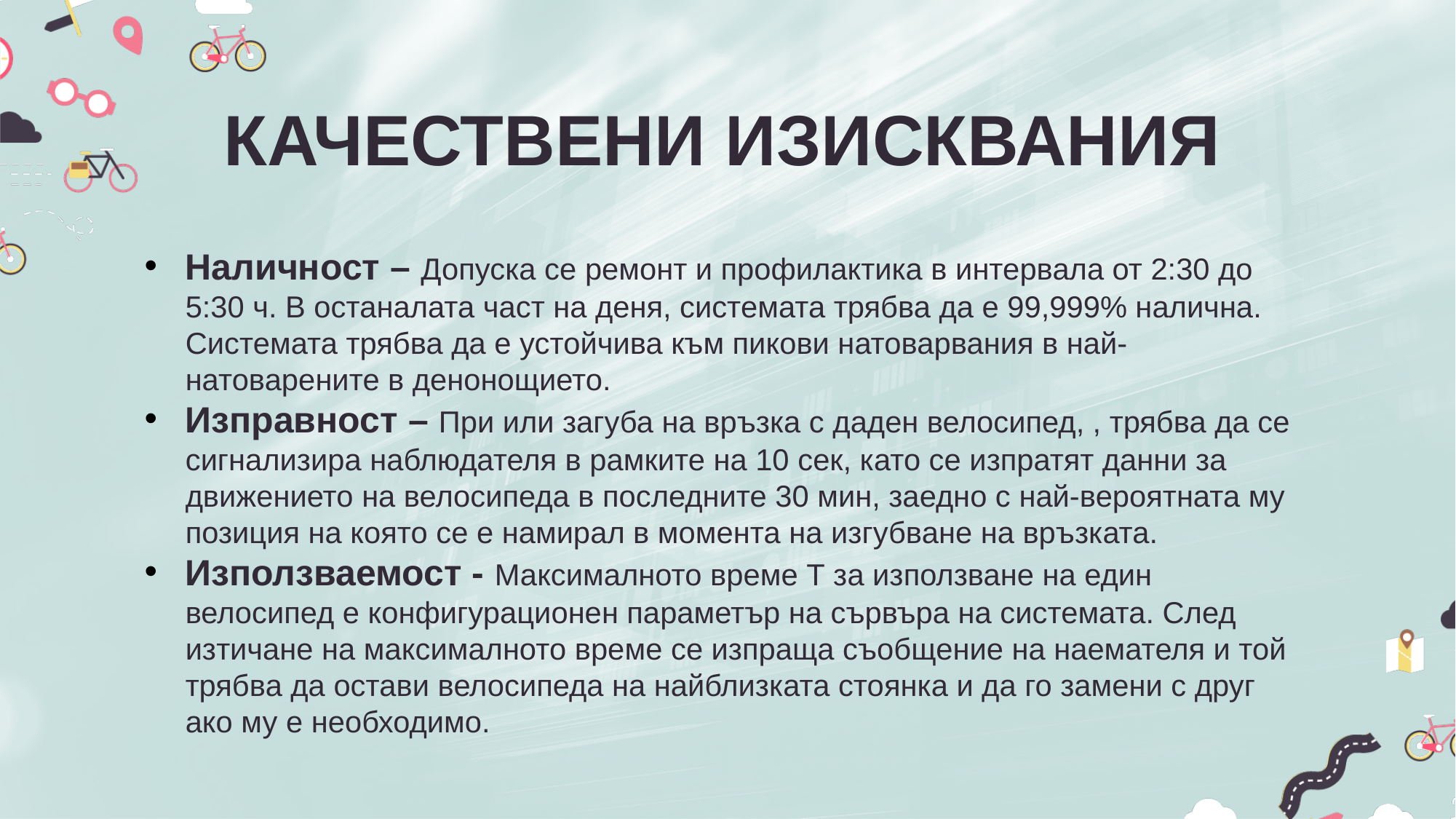

# Качествени изисквания
Наличност – Допуска се ремонт и профилактика в интервала от 2:30 до 5:30 ч. В останалата част на деня, системата трябва да е 99,999% налична. Системата трябва да е устойчива към пикови натоварвания в най-натоварените в денонощието.
Изправност – При или загуба на връзка с даден велосипед, , трябва да се сигнализира наблюдателя в рамките на 10 сек, като се изпратят данни за движението на велосипеда в последните 30 мин, заедно с най-вероятната му позиция на която се е намирал в момента на изгубване на връзката.
Използваемост - Максималното време Т за използване на един велосипед е конфигурационен параметър на сървъра на системата. След изтичане на максималното време се изпраща съобщение на наемателя и той трябва да остави велосипеда на найблизката стоянка и да го замени с друг ако му е необходимо.